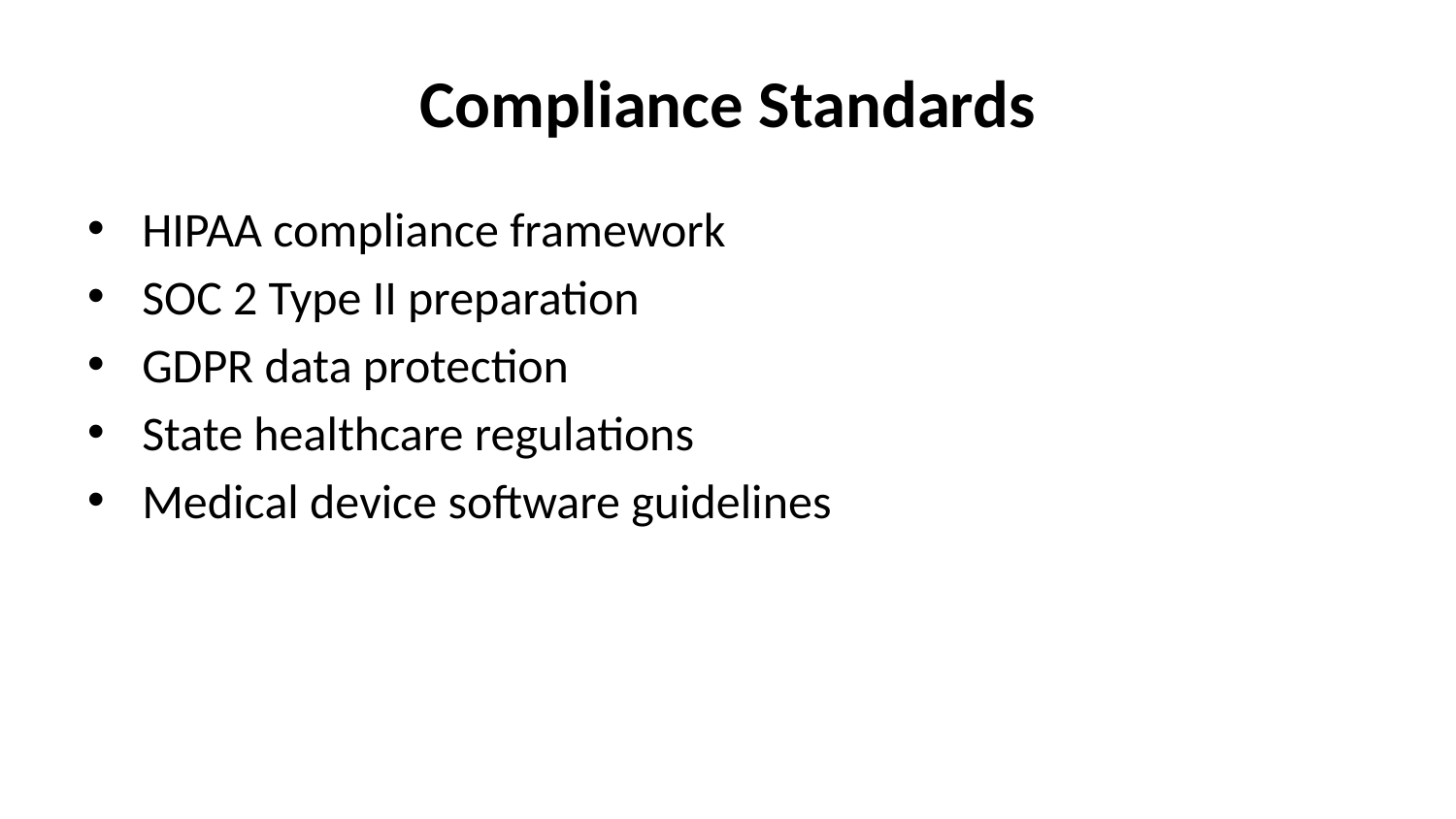

# Compliance Standards
HIPAA compliance framework
SOC 2 Type II preparation
GDPR data protection
State healthcare regulations
Medical device software guidelines